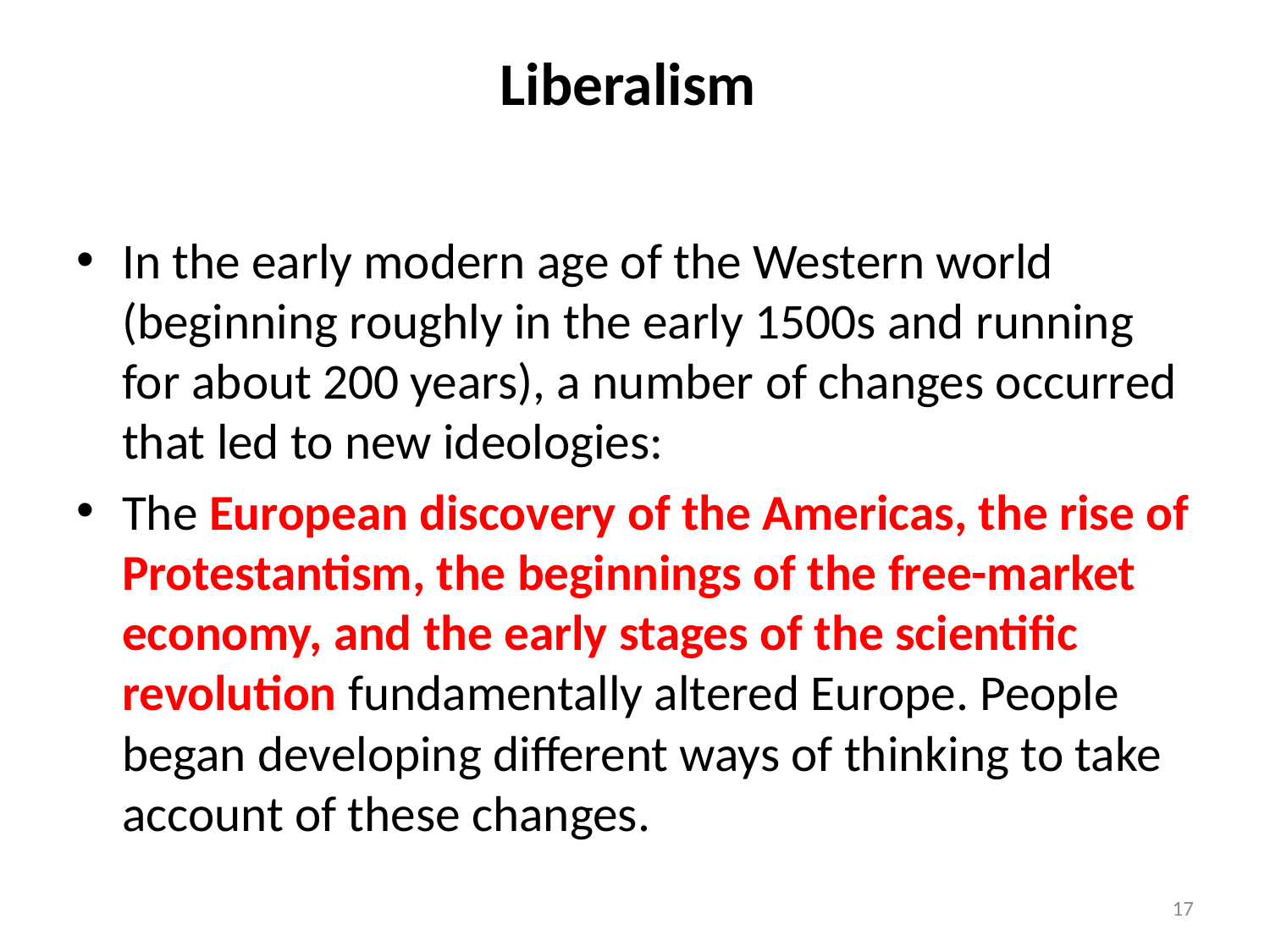

# Liberalism
In the early modern age of the Western world (beginning roughly in the early 1500s and running for about 200 years), a number of changes occurred that led to new ideologies:
The European discovery of the Americas, the rise of Protestantism, the beginnings of the free-market economy, and the early stages of the scientific revolution fundamentally altered Europe. People began developing different ways of thinking to take account of these changes.
17